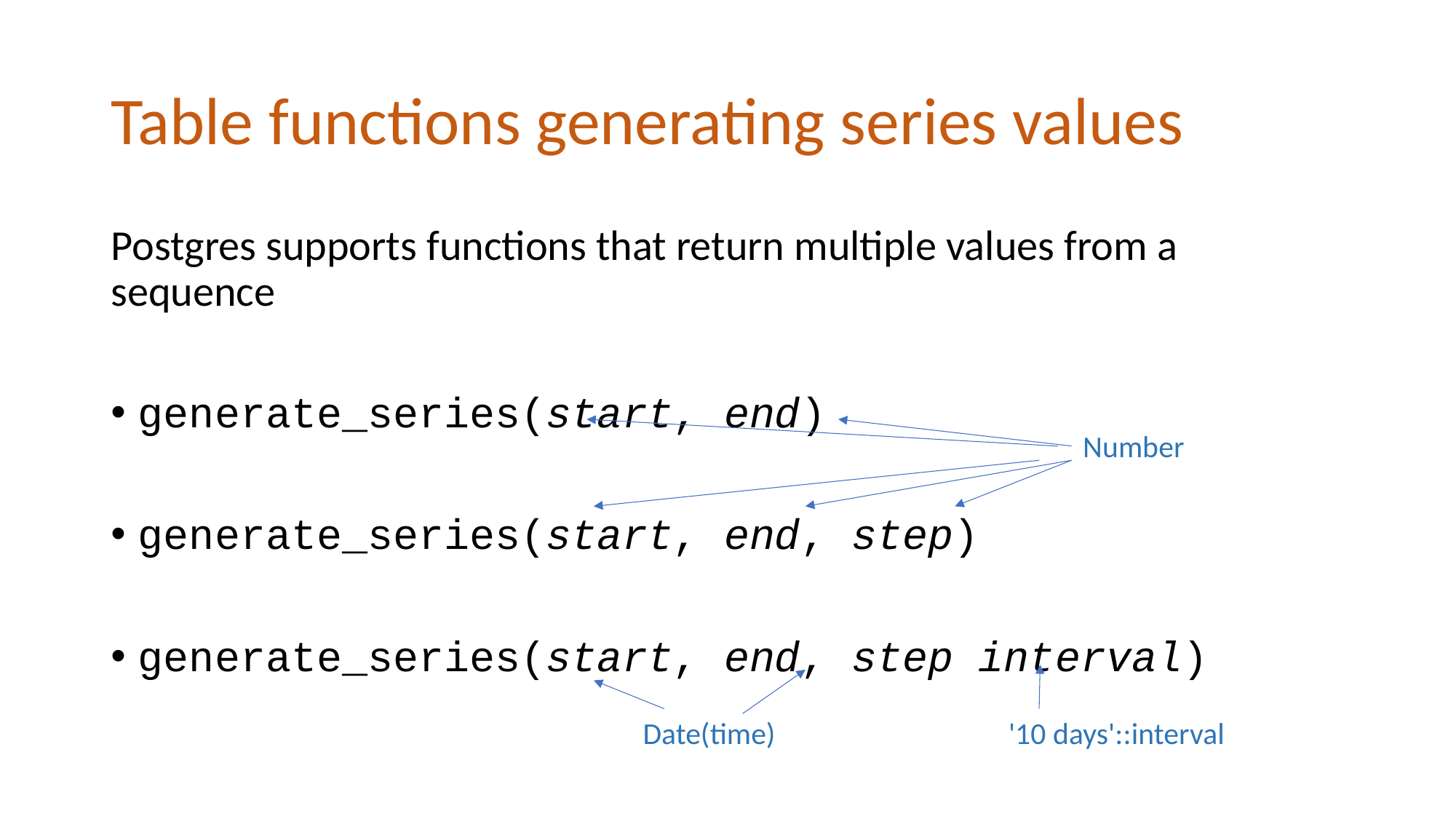

# Table functions generating series values
Postgres supports functions that return multiple values from a sequence

generate_series(start, end)

generate_series(start, end, step)

generate_series(start, end, step interval)
Number
Date(time)
'10 days'::interval